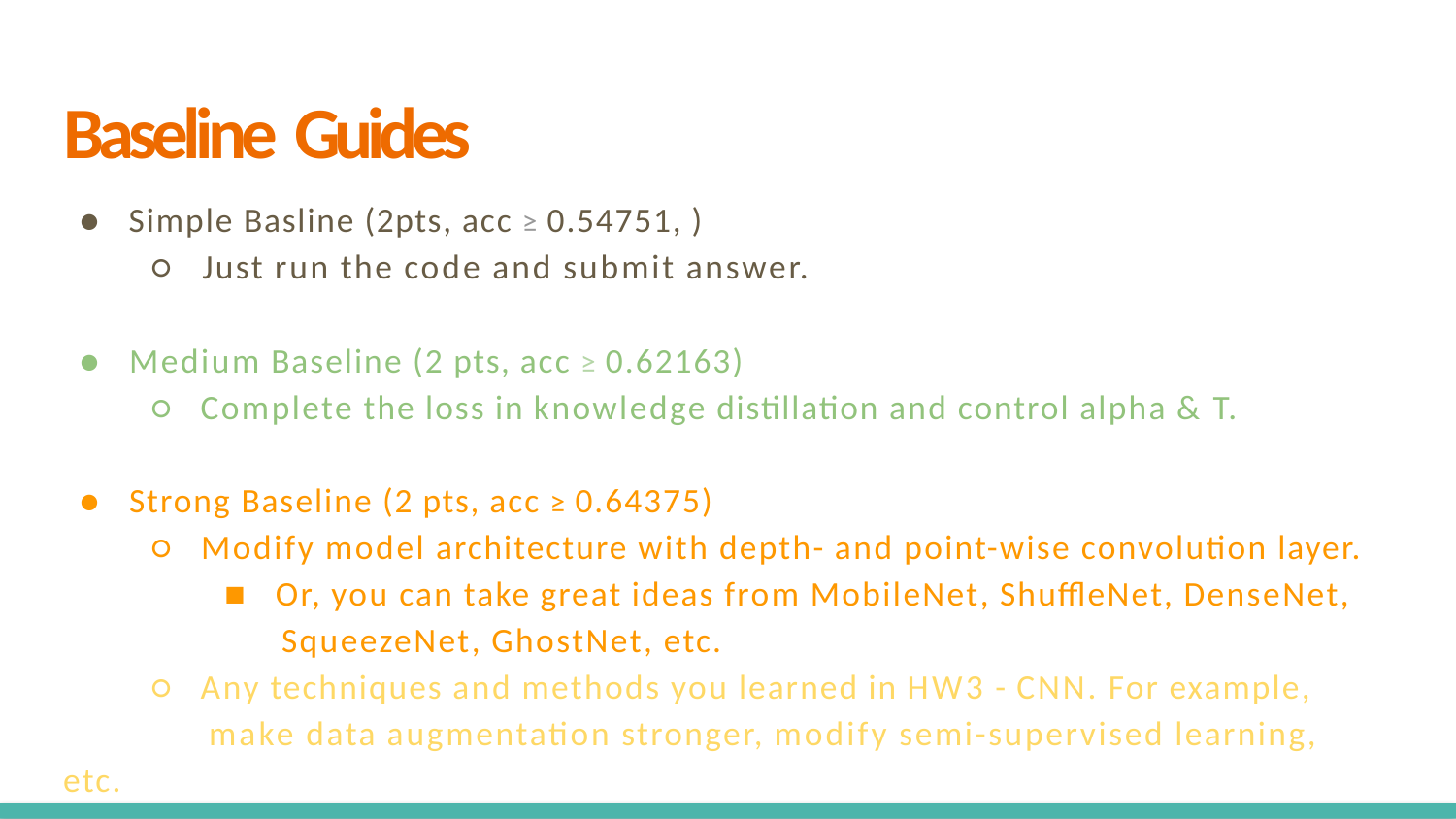

Baseline Guides

●   Simple Basline (2pts, acc ≥ 0.54751, )
○   Just run the code and submit answer.

●   Medium Baseline (2 pts, acc ≥ 0.62163)
○   Complete the loss in knowledge distillation and control alpha & T.

●   Strong Baseline (2 pts, acc ≥ 0.64375)
○   Modify model architecture with depth- and point-wise convolution layer. ■   Or, you can take great ideas from MobileNet, ShuffleNet, DenseNet,
SqueezeNet, GhostNet, etc.
○   Any techniques and methods you learned in HW3 - CNN. For example,
make data augmentation stronger, modify semi-supervised learning, etc.